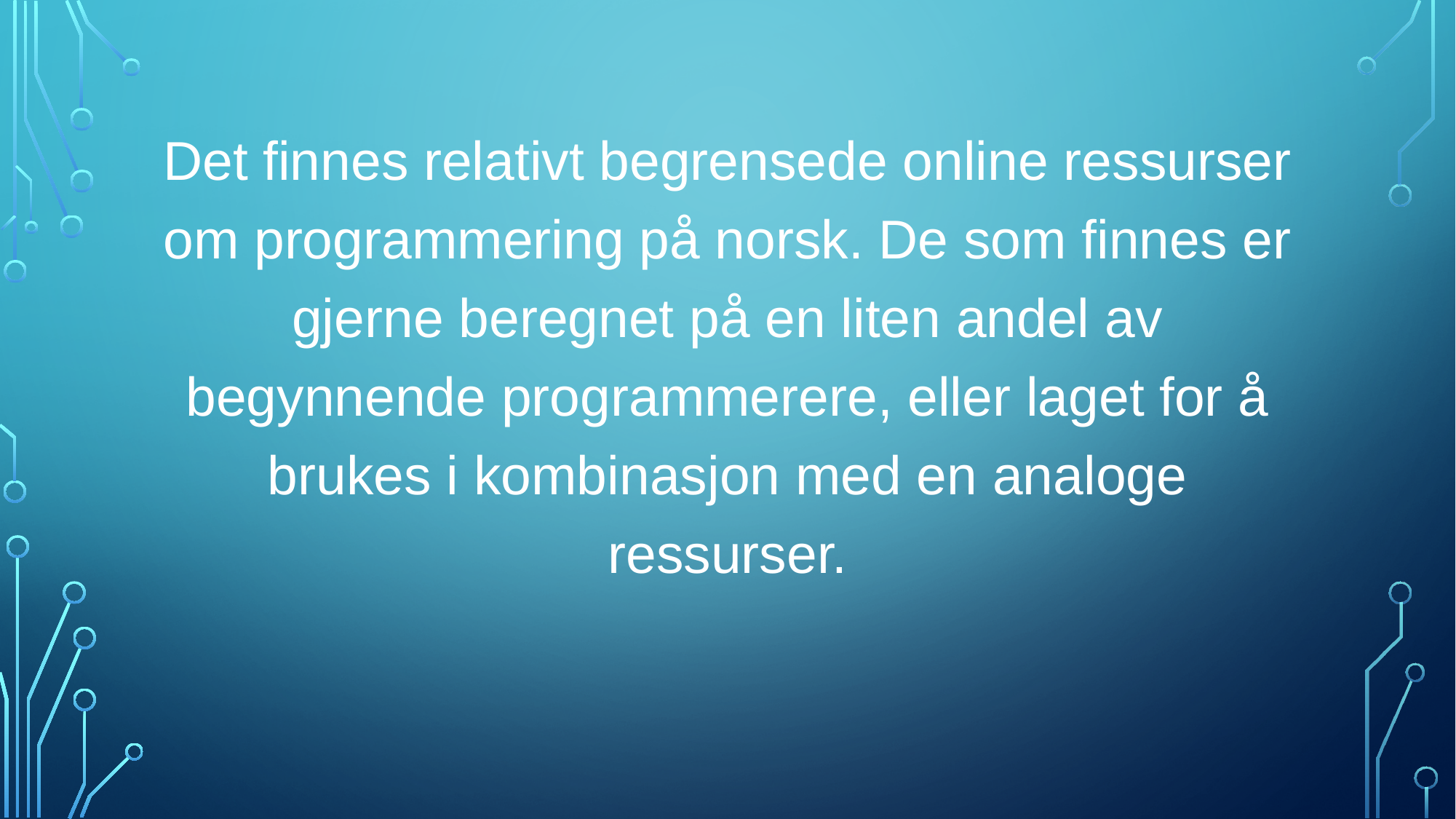

Det finnes relativt begrensede online ressurser om programmering på norsk. De som finnes er gjerne beregnet på en liten andel av begynnende programmerere, eller laget for å brukes i kombinasjon med en analoge ressurser.